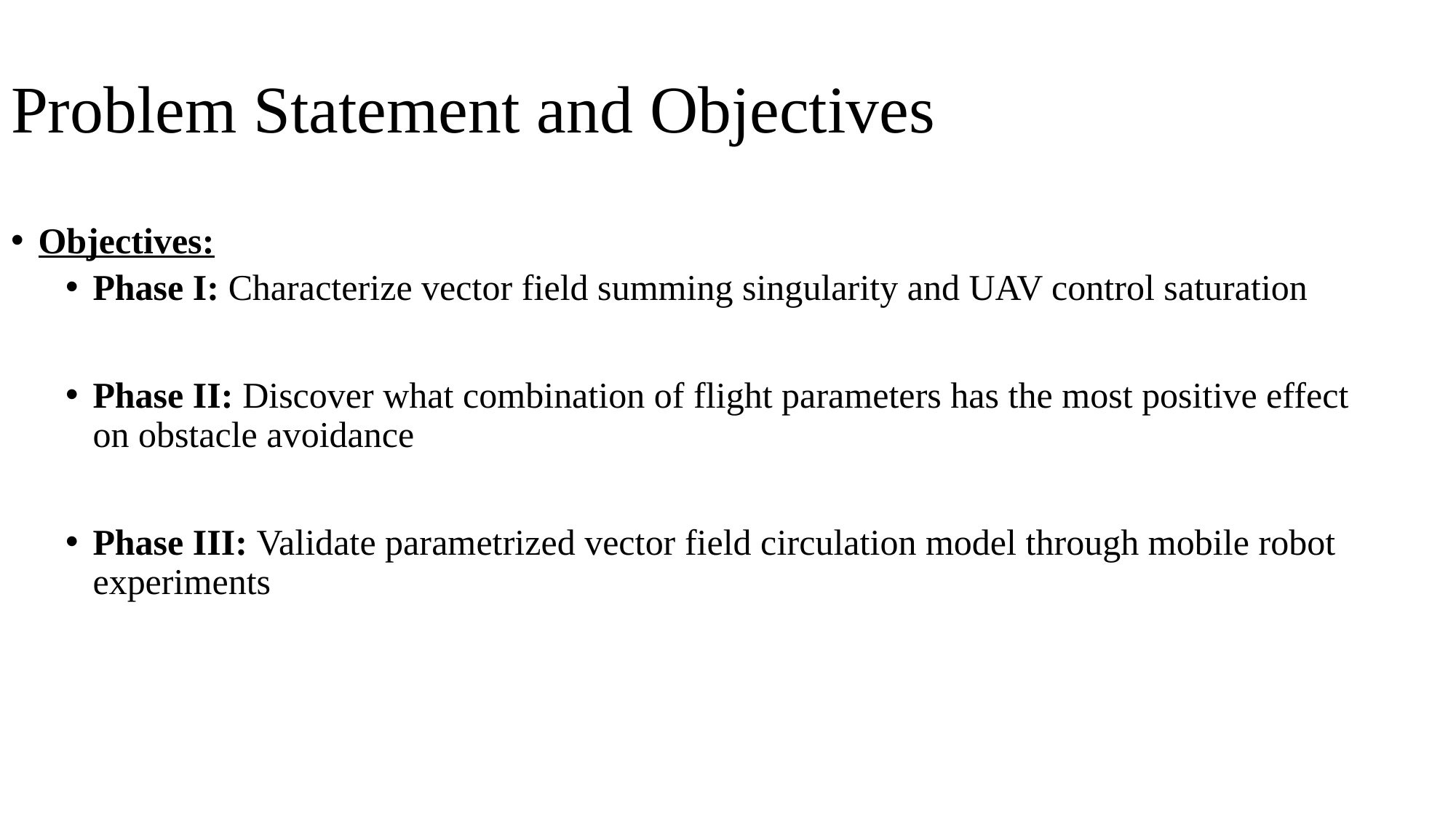

# Problem Statement and Objectives
Objectives:
Phase I: Characterize vector field summing singularity and UAV control saturation

Phase II: Discover what combination of flight parameters has the most positive effect on obstacle avoidance

Phase III: Validate parametrized vector field circulation model through mobile robot experiments